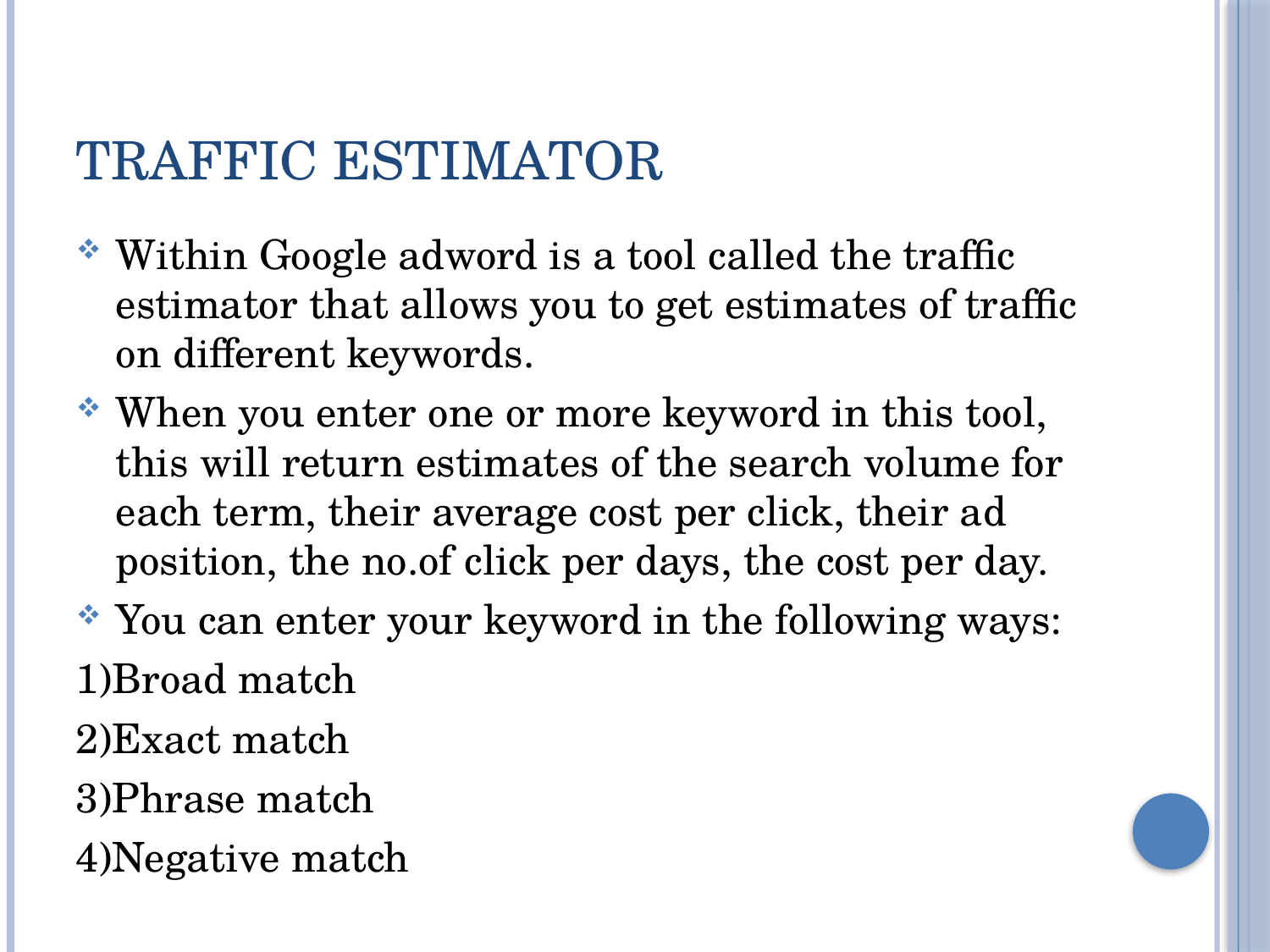

# Traffic Estimator
Within Google adword is a tool called the traffic estimator that allows you to get estimates of traffic on different keywords.
When you enter one or more keyword in this tool, this will return estimates of the search volume for each term, their average cost per click, their ad position, the no.of click per days, the cost per day.
You can enter your keyword in the following ways:
1)Broad match
2)Exact match
3)Phrase match
4)Negative match